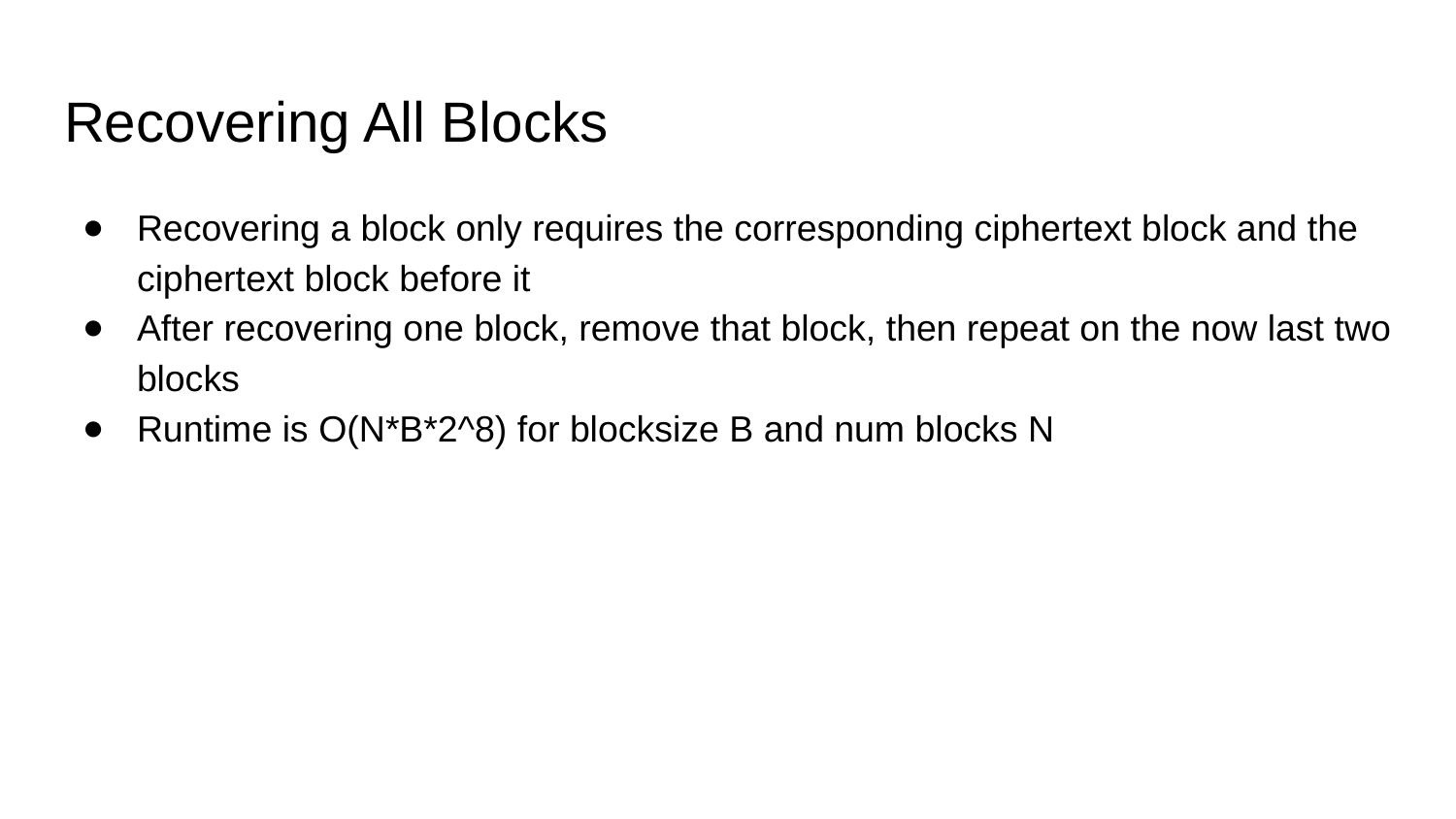

# Recovering All Blocks
Recovering a block only requires the corresponding ciphertext block and the ciphertext block before it
After recovering one block, remove that block, then repeat on the now last two blocks
Runtime is O(N*B*2^8) for blocksize B and num blocks N